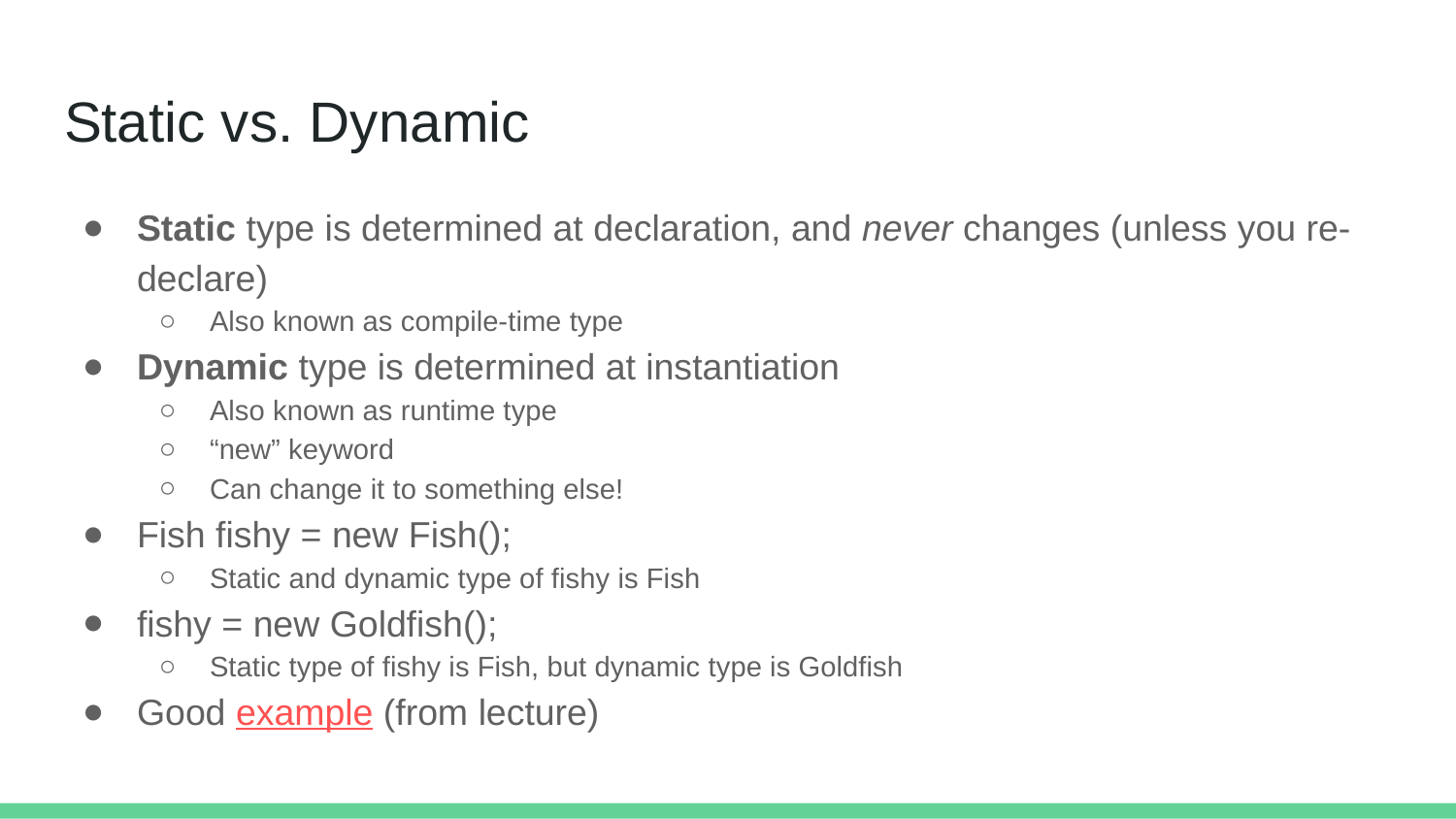

# Static vs. Dynamic
Static type is determined at declaration, and never changes (unless you re-declare)
Also known as compile-time type
Dynamic type is determined at instantiation
Also known as runtime type
“new” keyword
Can change it to something else!
Fish fishy = new Fish();
Static and dynamic type of fishy is Fish
fishy = new Goldfish();
Static type of fishy is Fish, but dynamic type is Goldfish
Good example (from lecture)